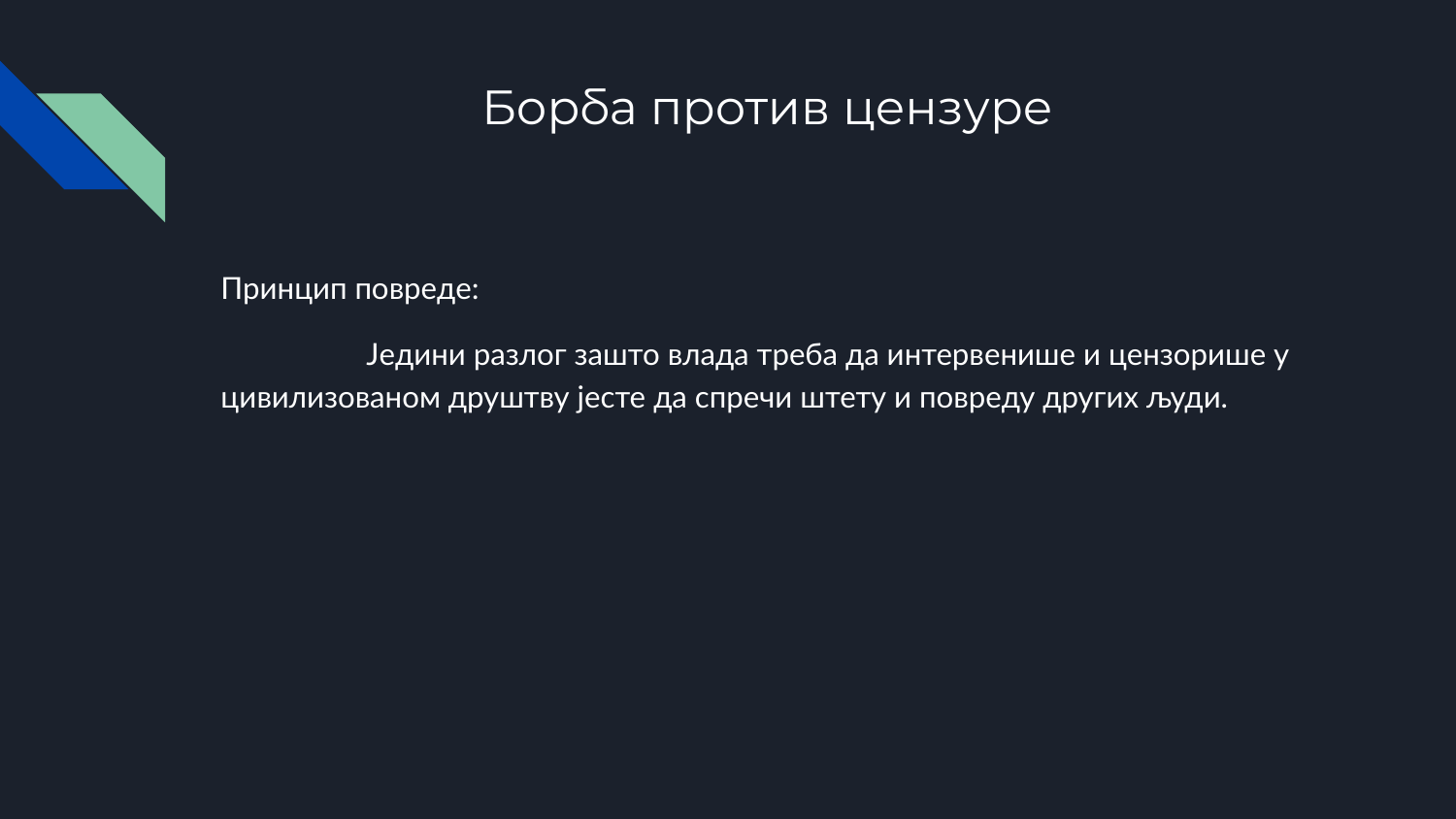

Борба против цензуре
Принцип повреде:
	Jедини разлог зашто влада треба да интервенише и цензорише у цивилизованом друштву jесте да спречи штету и повреду других људи.